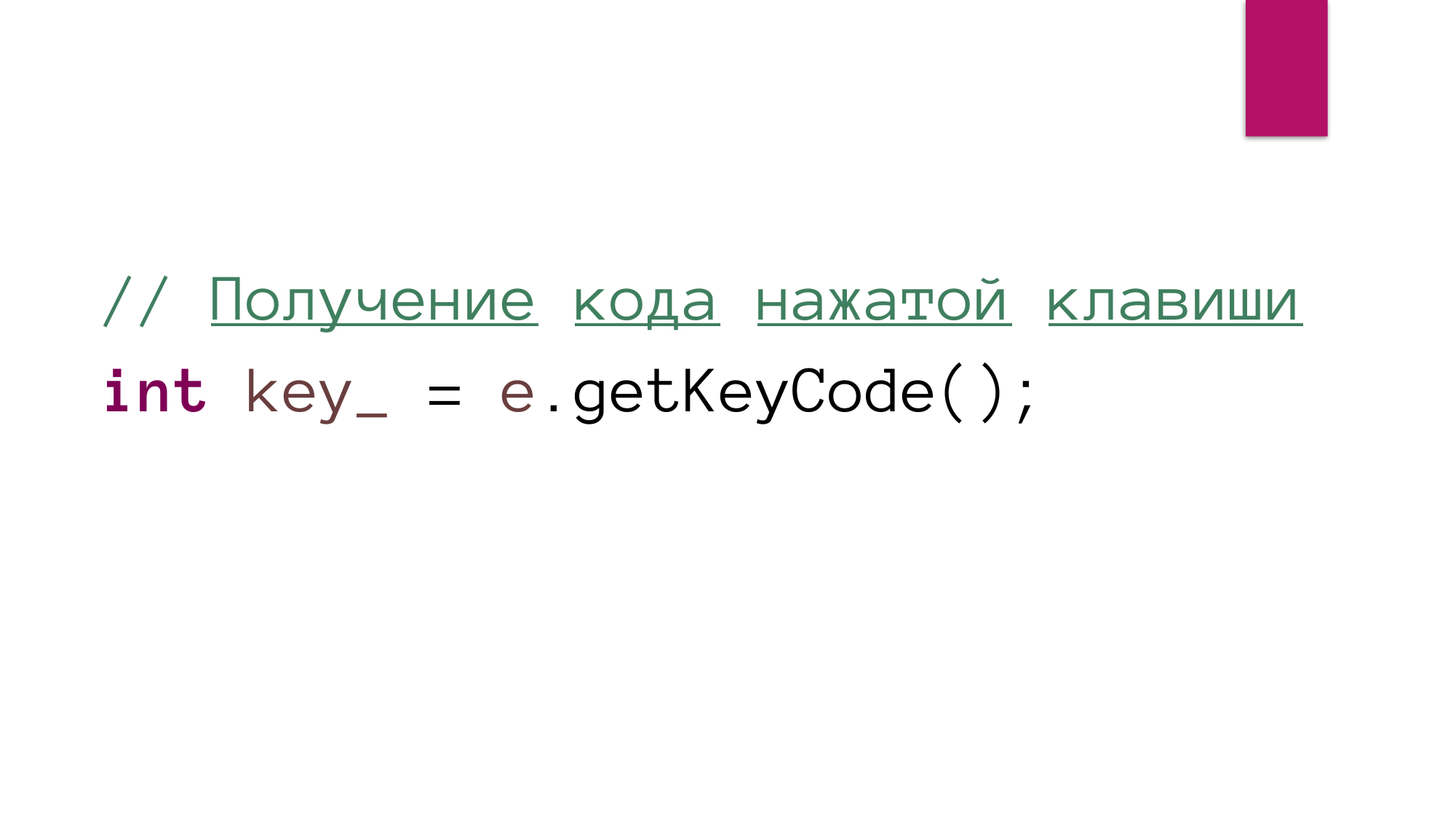

// Получение кода нажатой клавиши
int key_ = e.getKeyCode();